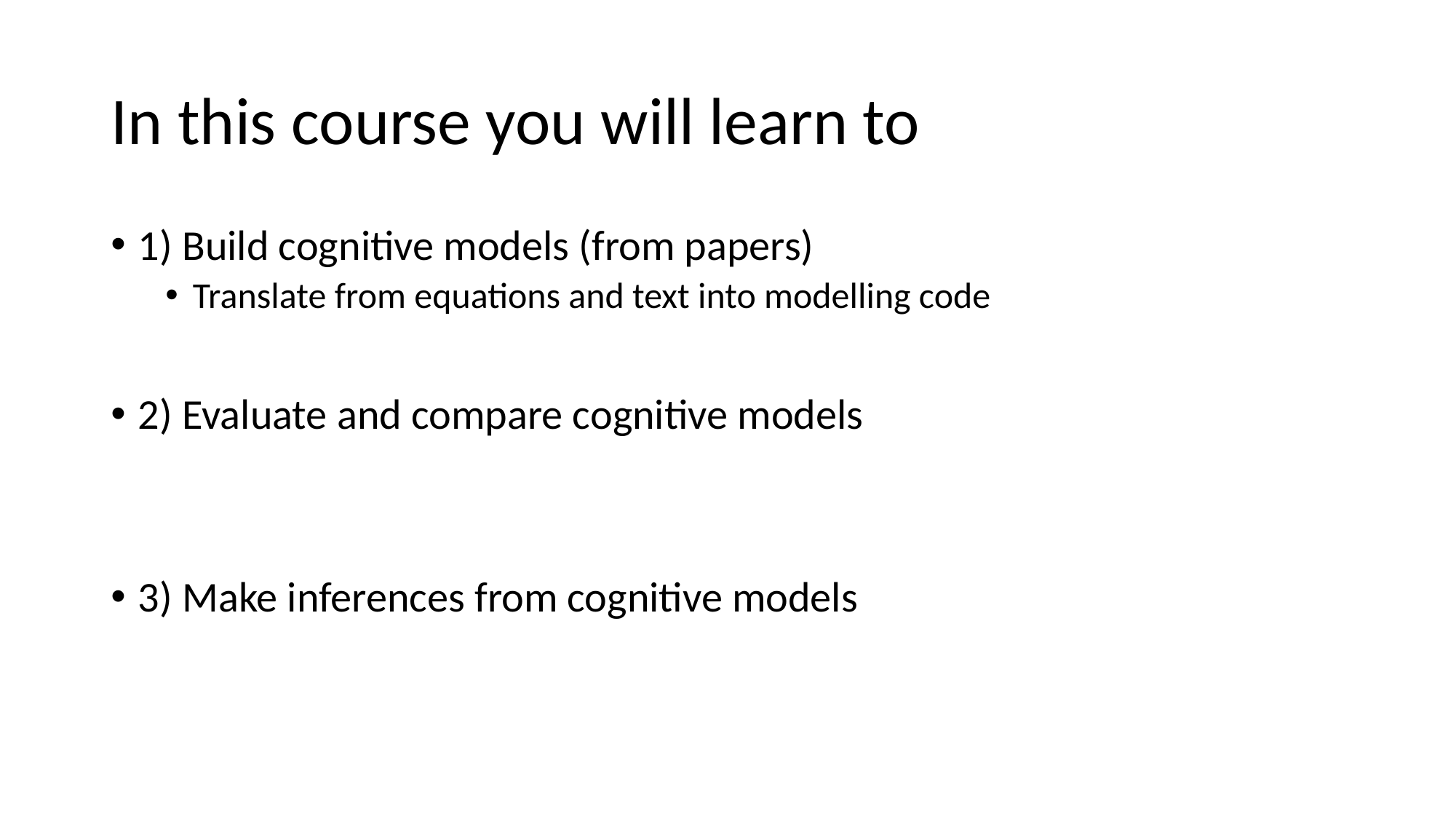

# In this course you will learn to
1) Build cognitive models (from papers)
Translate from equations and text into modelling code

2) Evaluate and compare cognitive models

3) Make inferences from cognitive models